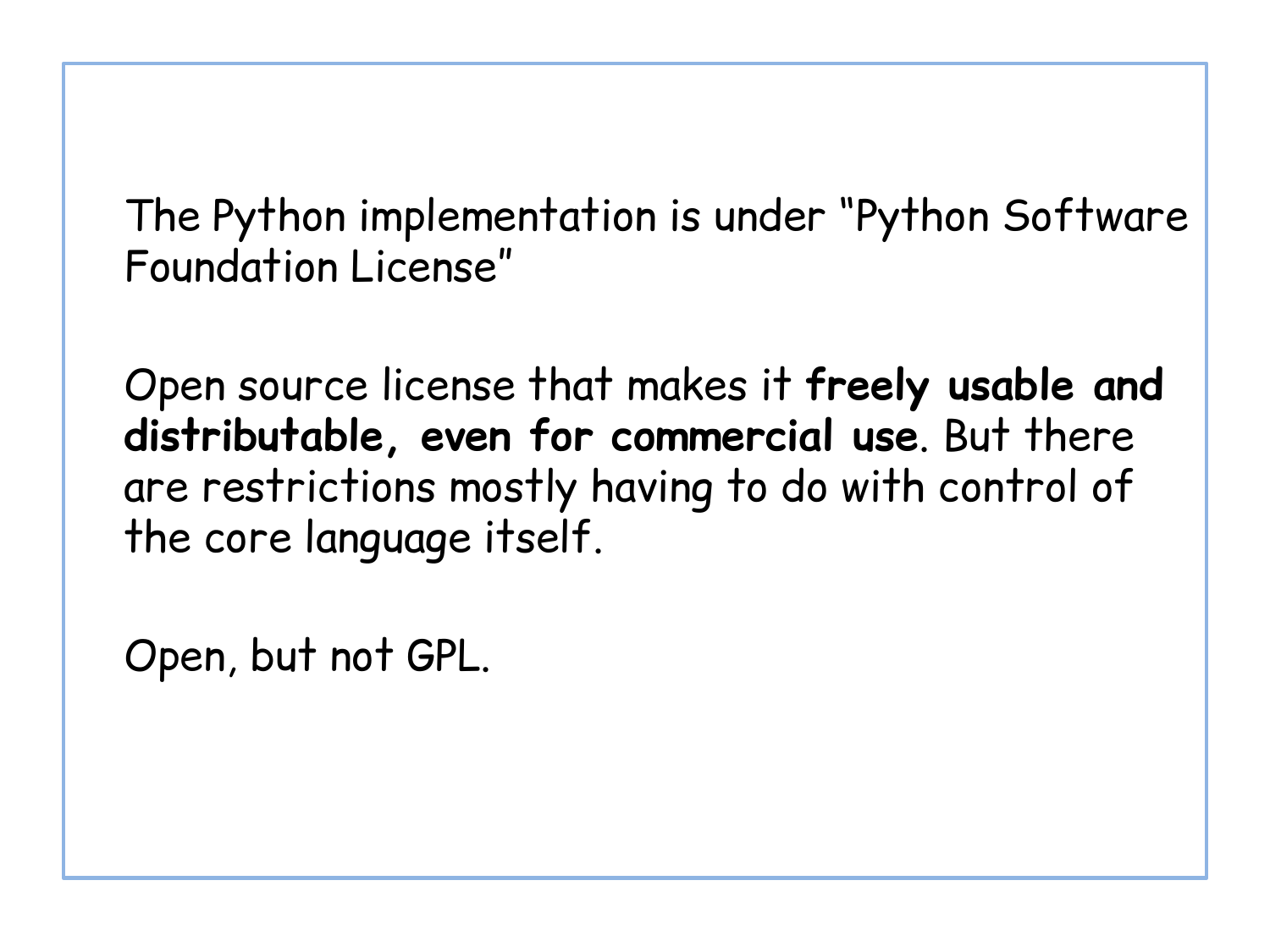

The Python implementation is under “Python Software Foundation License”

	Open source license that makes it freely usable and distributable, even for commercial use. But there are restrictions mostly having to do with control of the core language itself.

	Open, but not GPL.